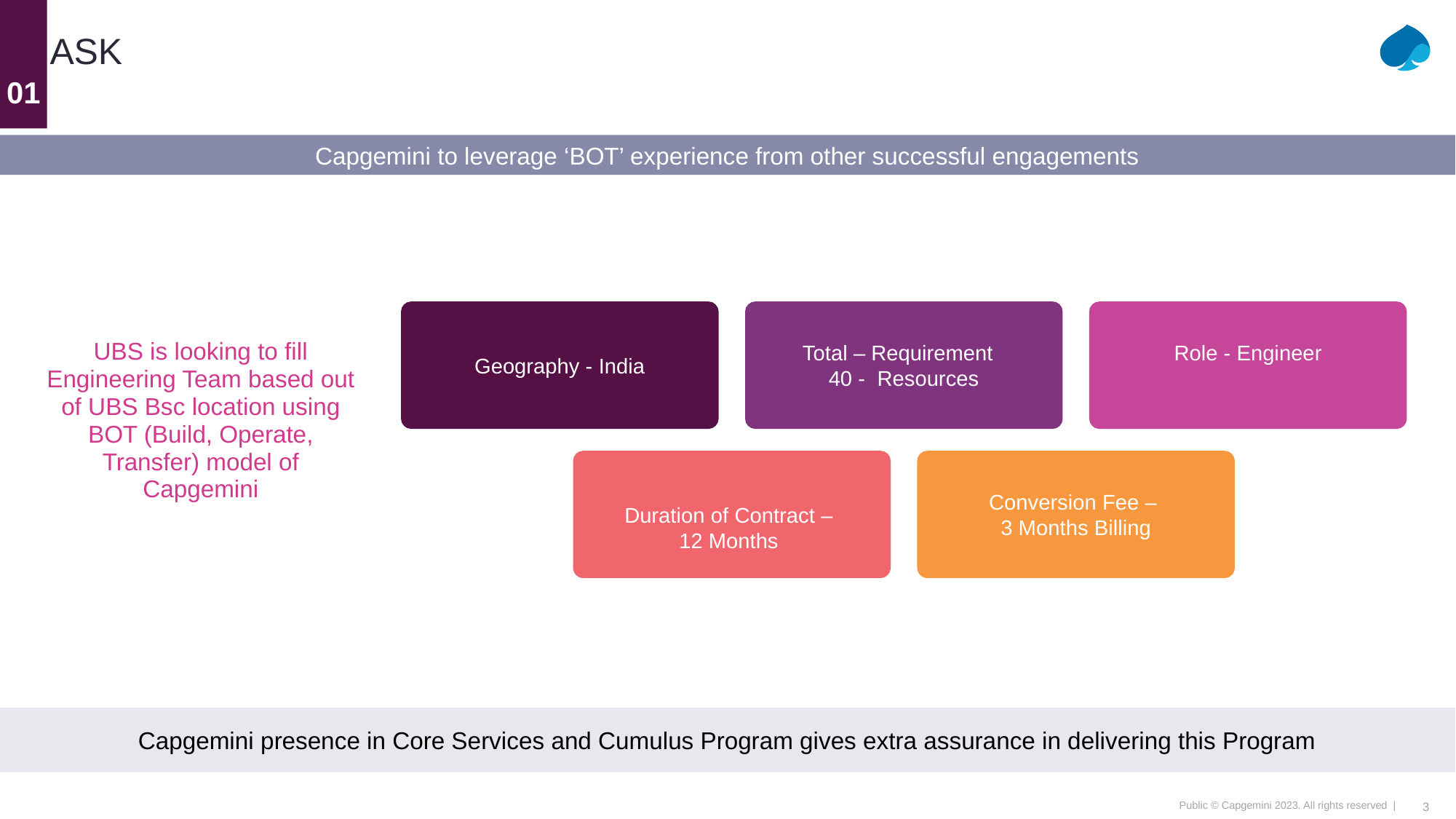

01

# ASK
Capgemini to leverage ‘BOT’ experience from other successful engagements

UBS is looking to fill Engineering Team based out of UBS Bsc location using BOT (Build, Operate, Transfer) model of Capgemini
Total – Requirement
40 -  Resources
Role - Engineer
Geography - India

Conversion Fee –
3 Months Billing
Duration of Contract –
12 Months
Capgemini presence in Core Services and Cumulus Program gives extra assurance in delivering this Program